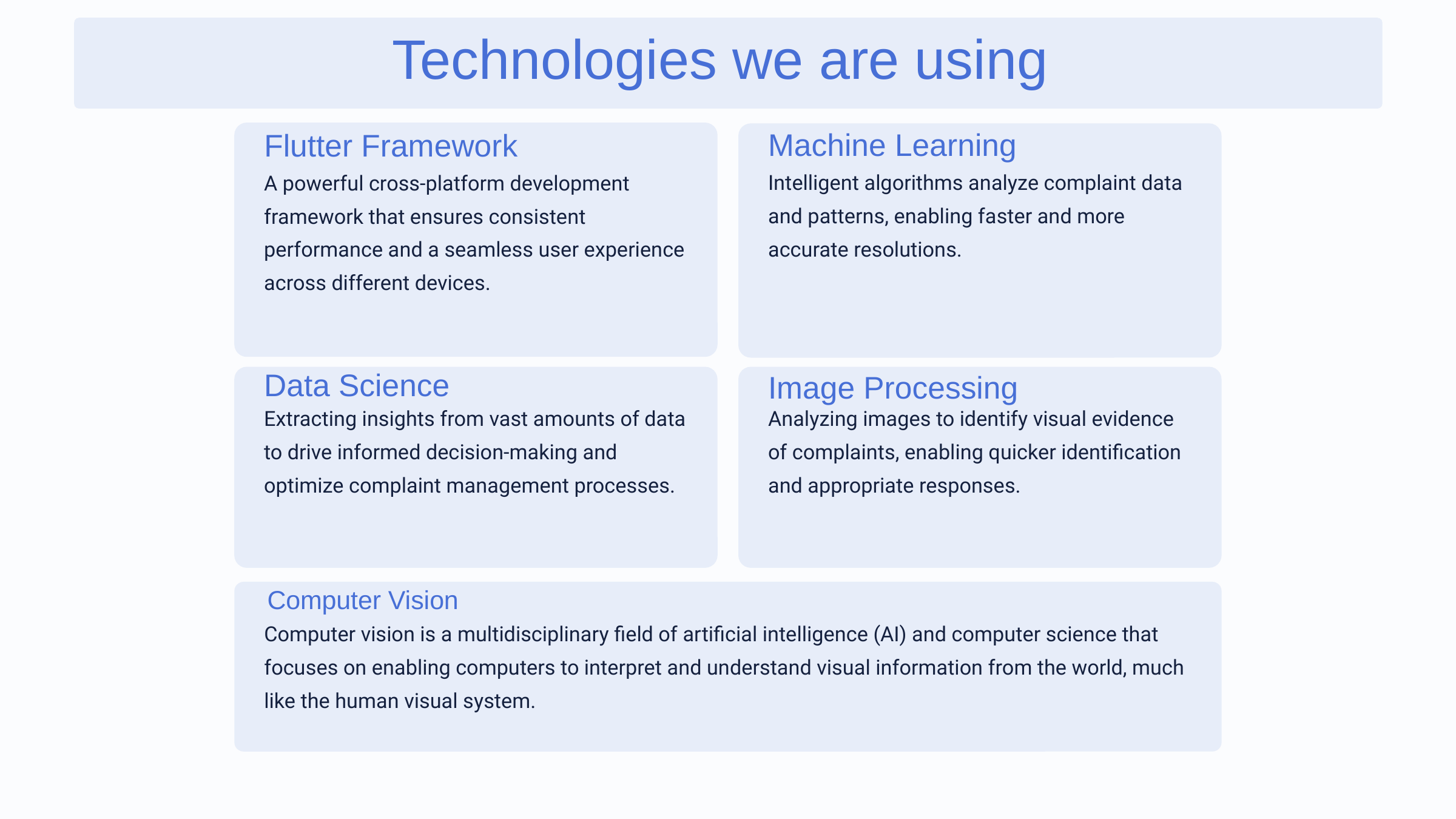

Technologies we are using

Machine Learning
Flutter Framework

Intelligent algorithms analyze complaint data and patterns, enabling faster and more accurate resolutions.
A powerful cross-platform development framework that ensures consistent performance and a seamless user experience across different devices.
Data Science
Image Processing

Extracting insights from vast amounts of data to drive informed decision-making and optimize complaint management processes.
Analyzing images to identify visual evidence of complaints, enabling quicker identification and appropriate responses.
Computer Vision

Computer vision is a multidisciplinary field of artificial intelligence (AI) and computer science that focuses on enabling computers to interpret and understand visual information from the world, much like the human visual system.